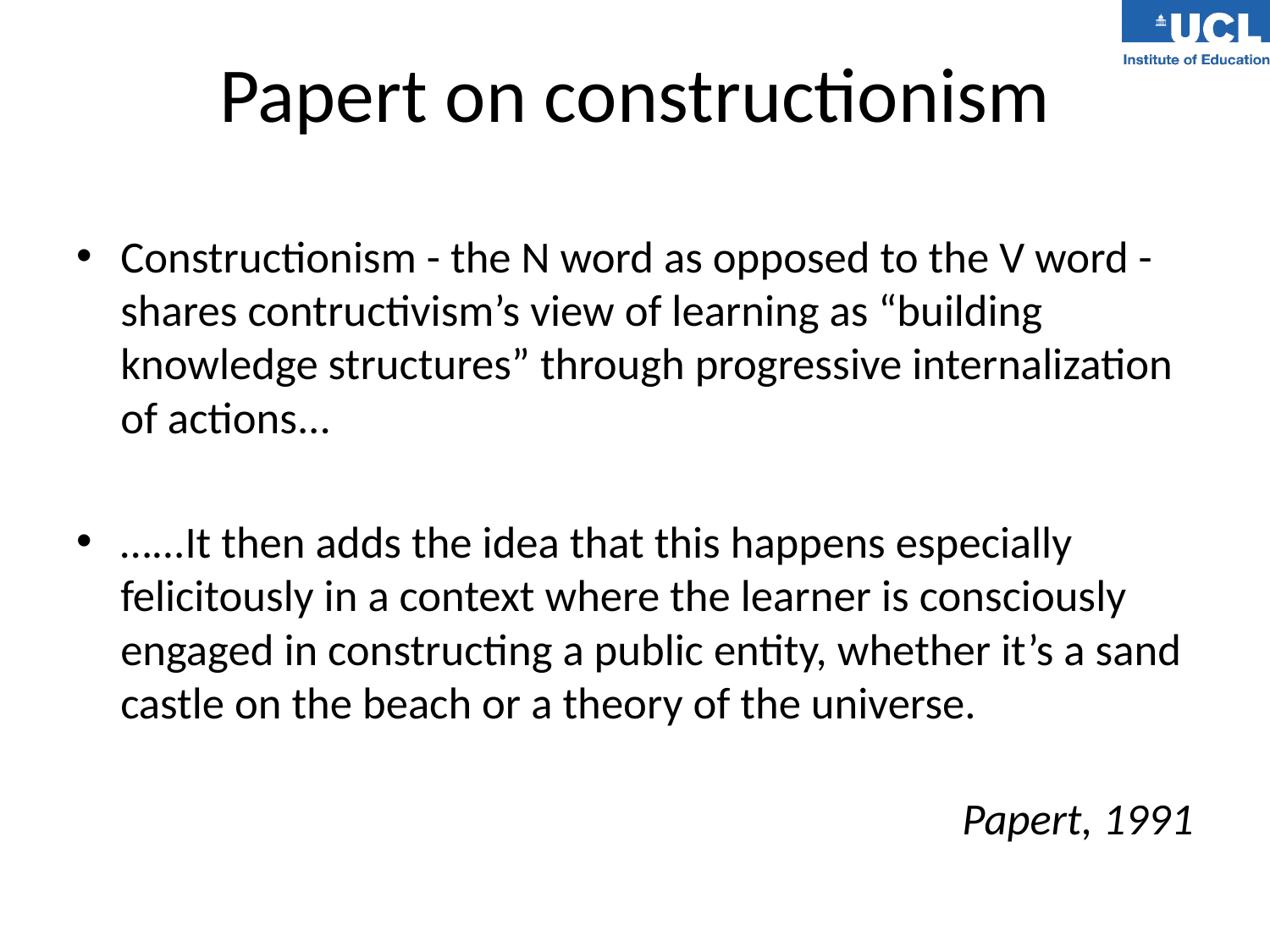

# Papert on constructionism
Constructionism - the N word as opposed to the V word - shares contructivism’s view of learning as “building knowledge structures” through progressive internalization of actions...

…...It then adds the idea that this happens especially felicitously in a context where the learner is consciously engaged in constructing a public entity, whether it’s a sand castle on the beach or a theory of the universe.
Papert, 1991